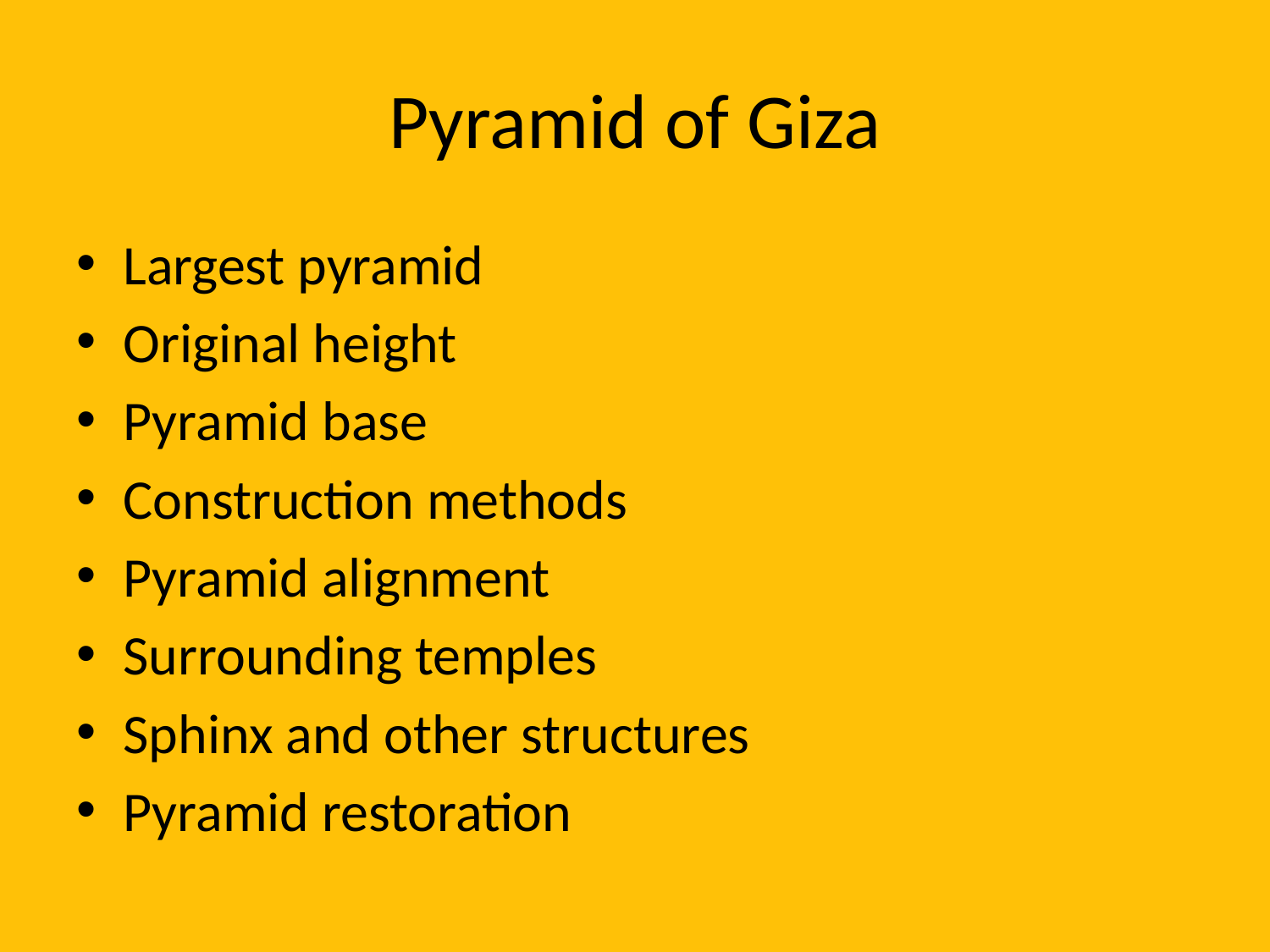

# Pyramid of Giza
Largest pyramid
Original height
Pyramid base
Construction methods
Pyramid alignment
Surrounding temples
Sphinx and other structures
Pyramid restoration